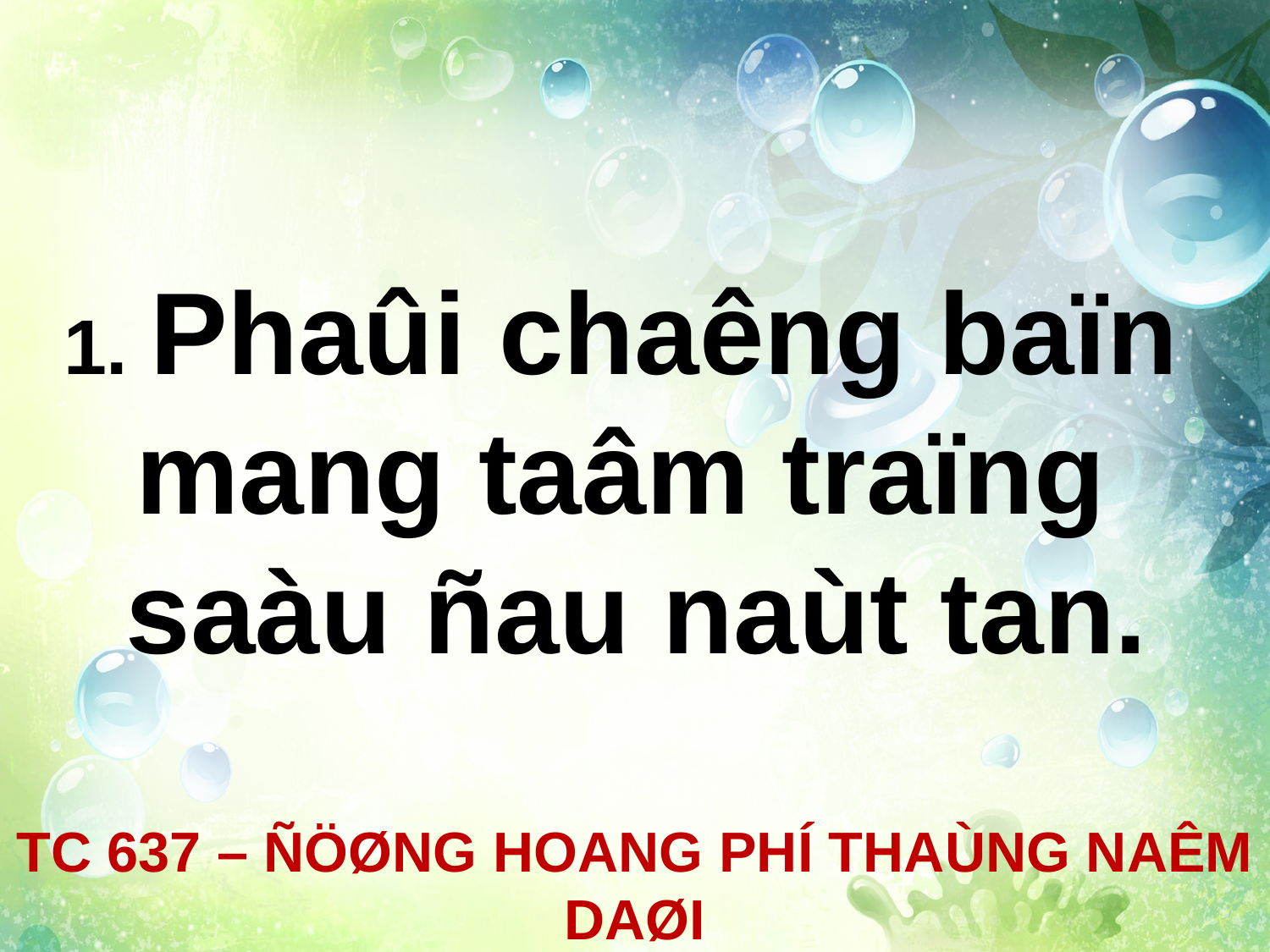

1. Phaûi chaêng baïn
mang taâm traïng
saàu ñau naùt tan.
TC 637 – ÑÖØNG HOANG PHÍ THAÙNG NAÊM DAØI